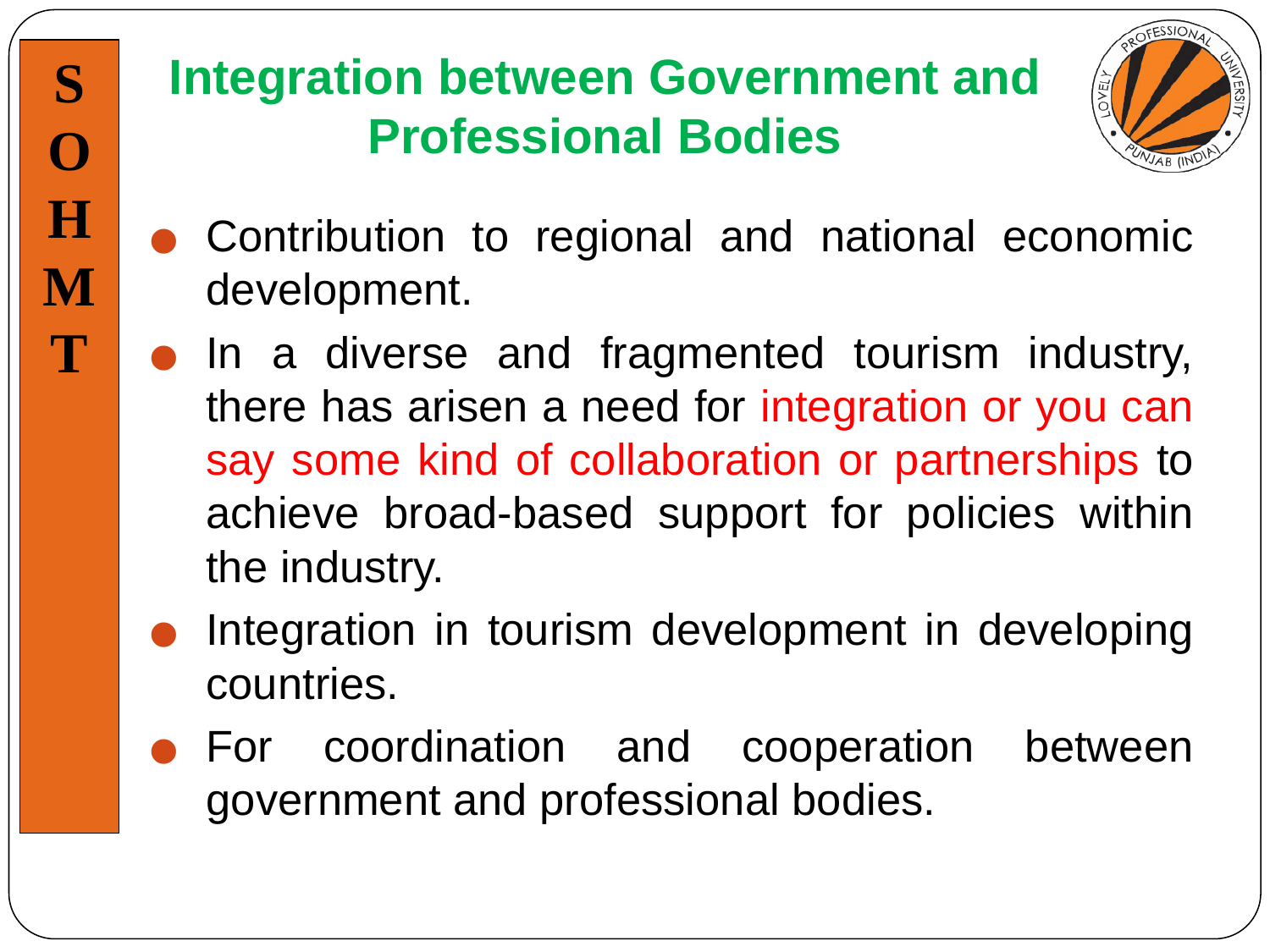

# Integration between Government and Professional Bodies
Contribution to regional and national economic development.
In a diverse and fragmented tourism industry, there has arisen a need for integration or you can say some kind of collaboration or partnerships to achieve broad-based support for policies within the industry.
Integration in tourism development in developing countries.
For coordination and cooperation between government and professional bodies.